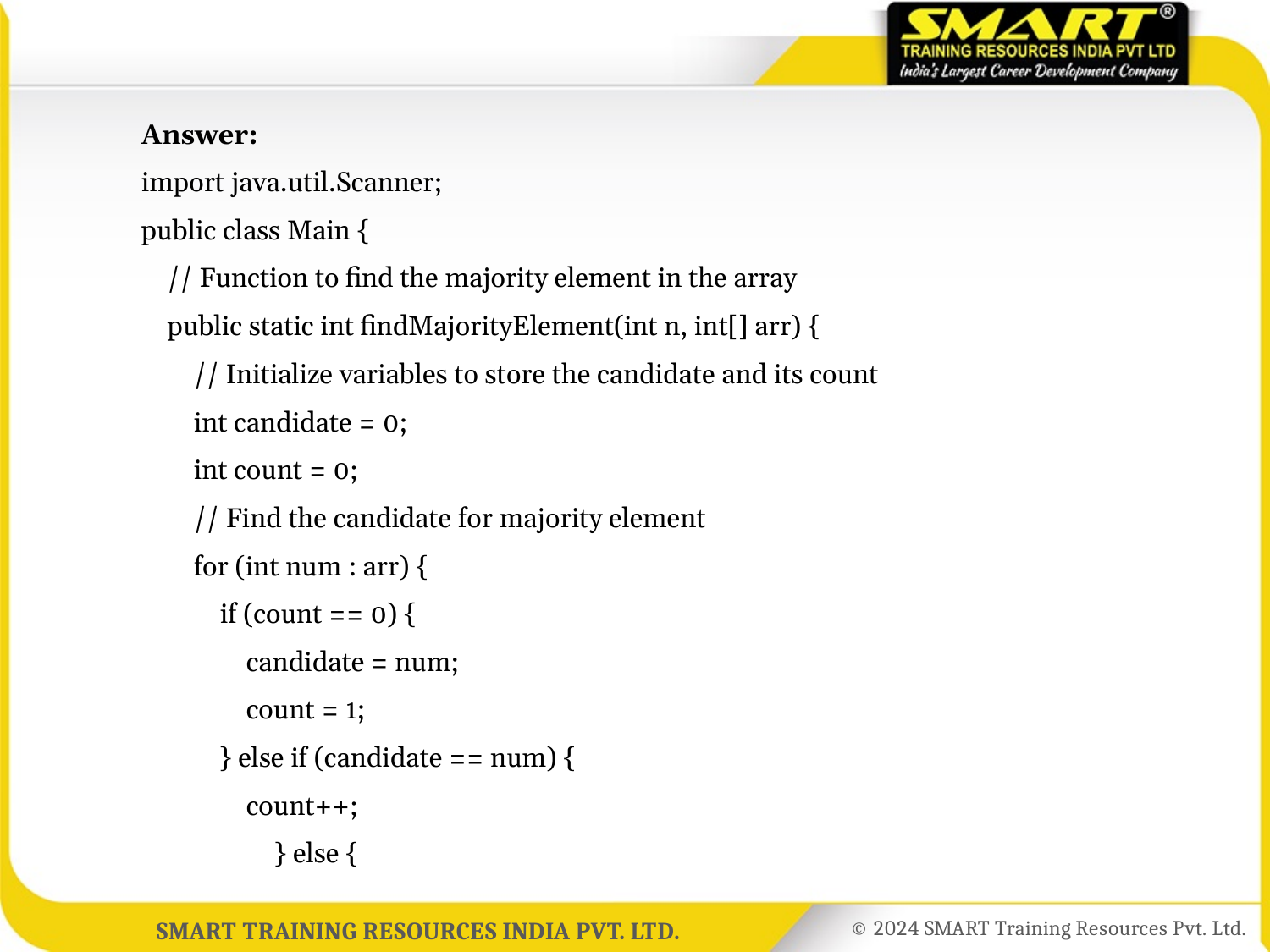

Answer:
	import java.util.Scanner;
	public class Main {
	    // Function to find the majority element in the array
	    public static int findMajorityElement(int n, int[] arr) {
	        // Initialize variables to store the candidate and its count
	        int candidate = 0;
	        int count = 0;
	        // Find the candidate for majority element
	        for (int num : arr) {
	            if (count == 0) {
	                candidate = num;
	                count = 1;
	            } else if (candidate == num) {
	                count++;
		 } else {